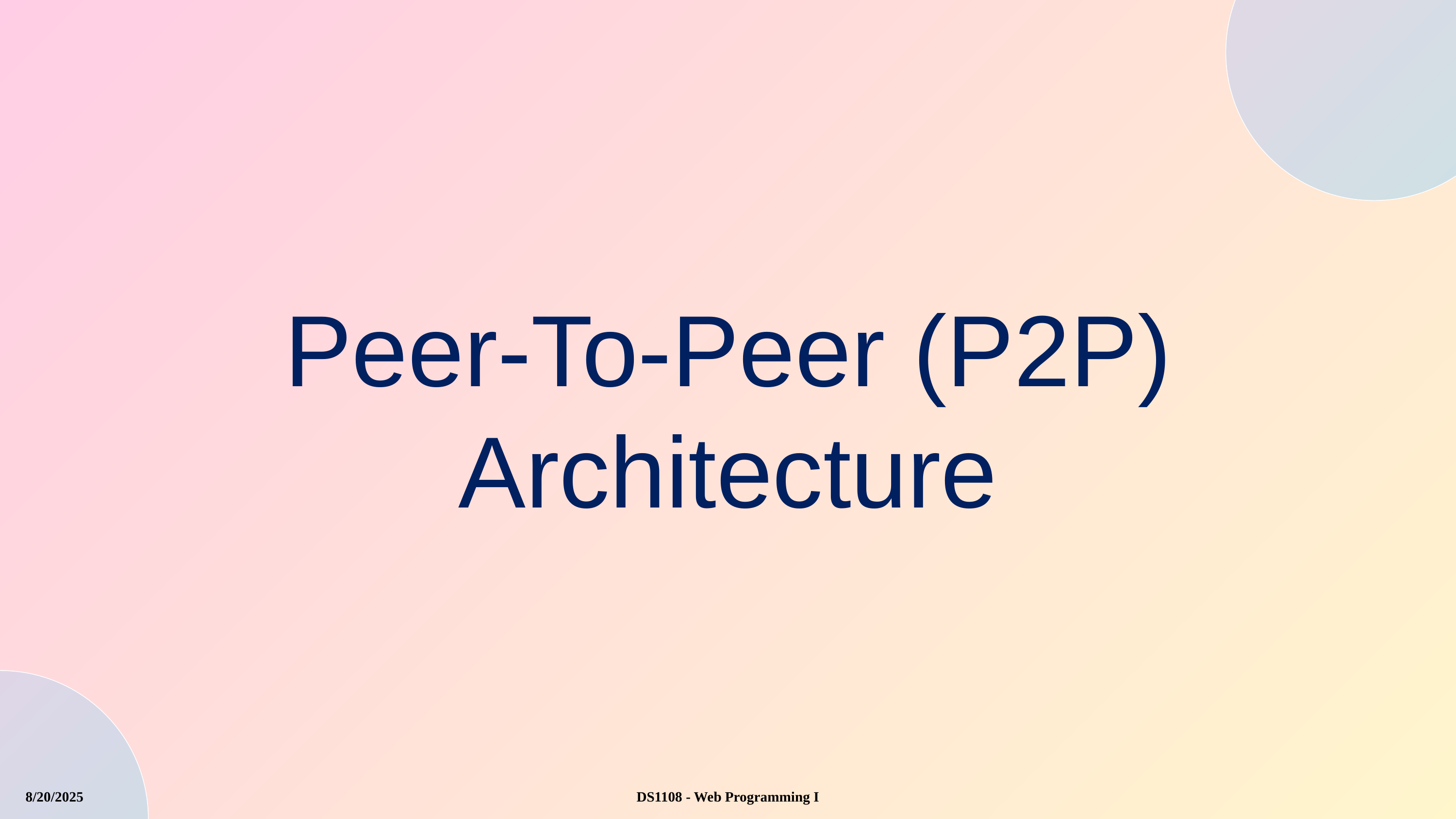

Peer-To-Peer (P2P) Architecture

8/20/2025
DS1108 - Web Programming I